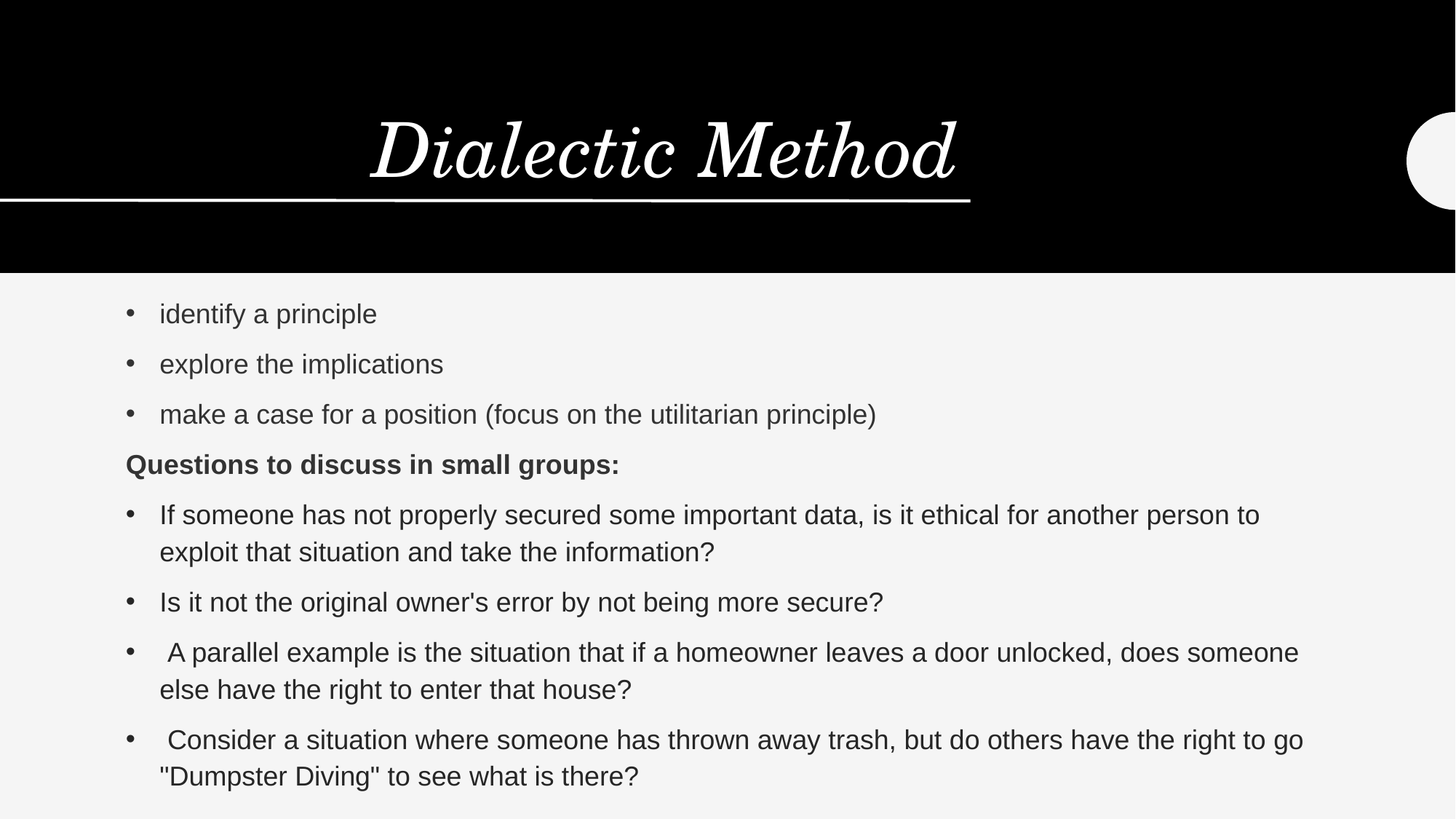

# Dialectic Method

identify a principle
explore the implications
make a case for a position (focus on the utilitarian principle)
Questions to discuss in small groups:
If someone has not properly secured some important data, is it ethical for another person to exploit that situation and take the information?
Is it not the original owner's error by not being more secure?
 A parallel example is the situation that if a homeowner leaves a door unlocked, does someone else have the right to enter that house?
 Consider a situation where someone has thrown away trash, but do others have the right to go "Dumpster Diving" to see what is there?